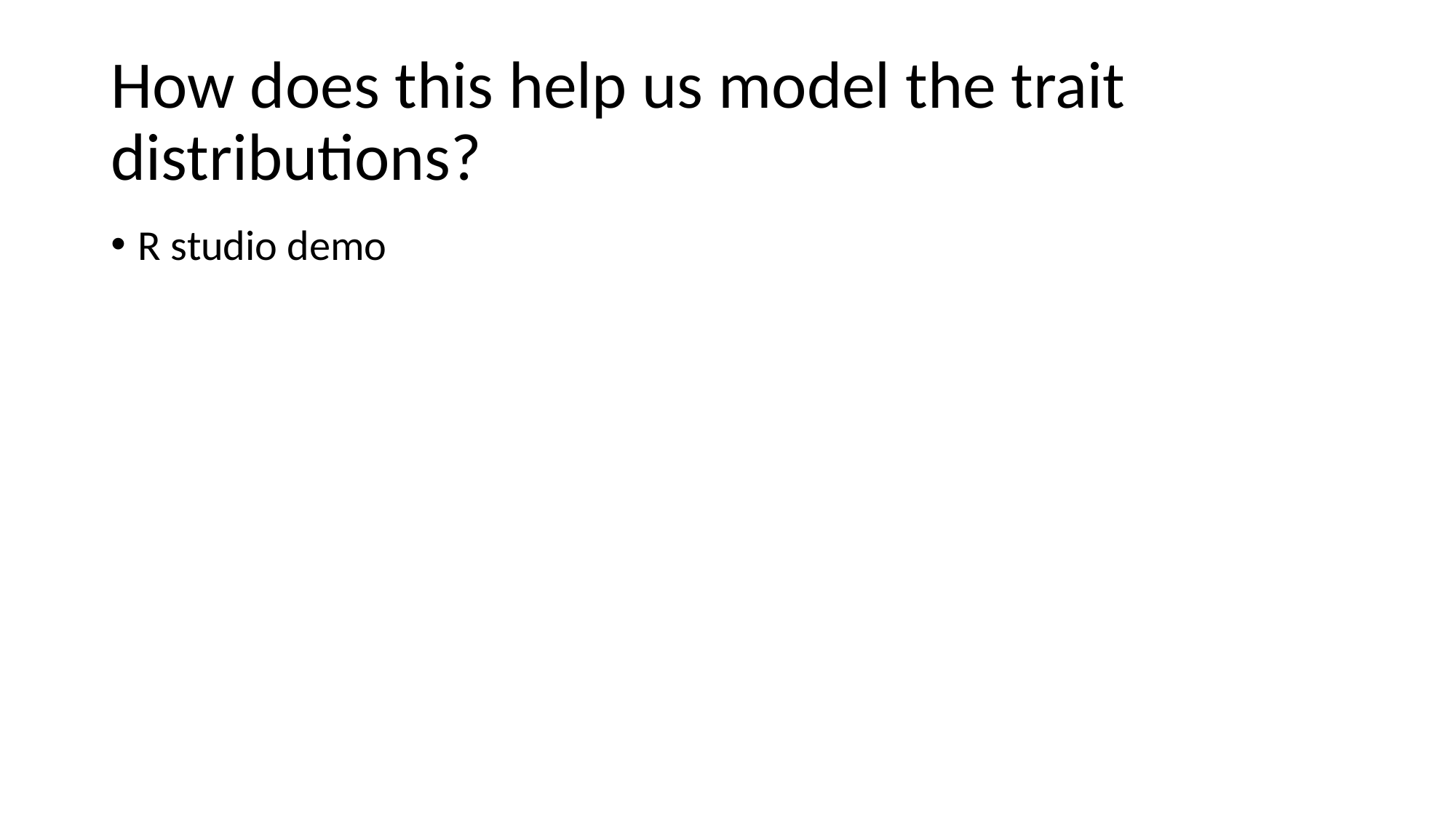

# How does this help us model the trait distributions?
R studio demo